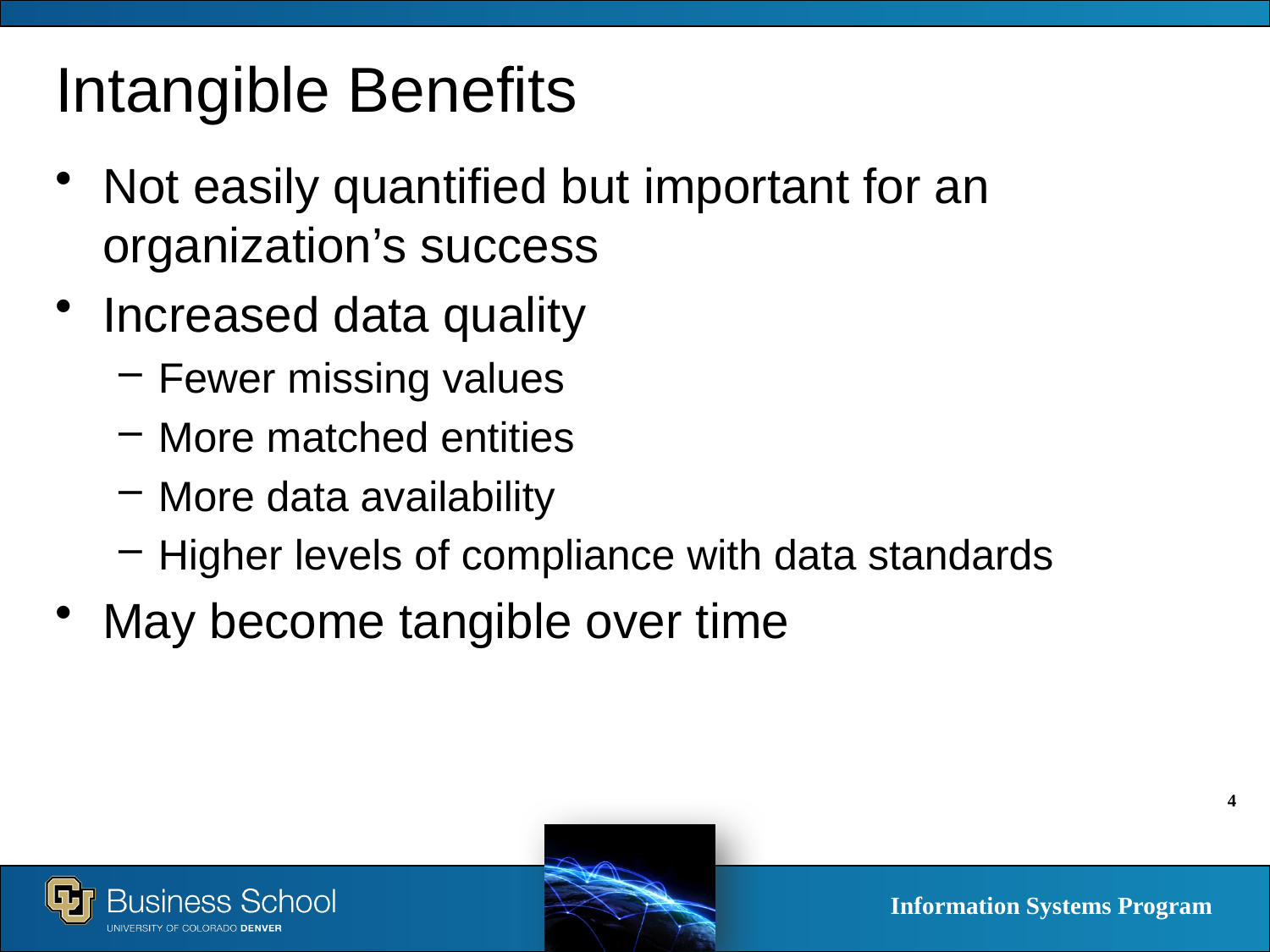

# Intangible Benefits
Not easily quantified but important for an organization’s success
Increased data quality
Fewer missing values
More matched entities
More data availability
Higher levels of compliance with data standards
May become tangible over time